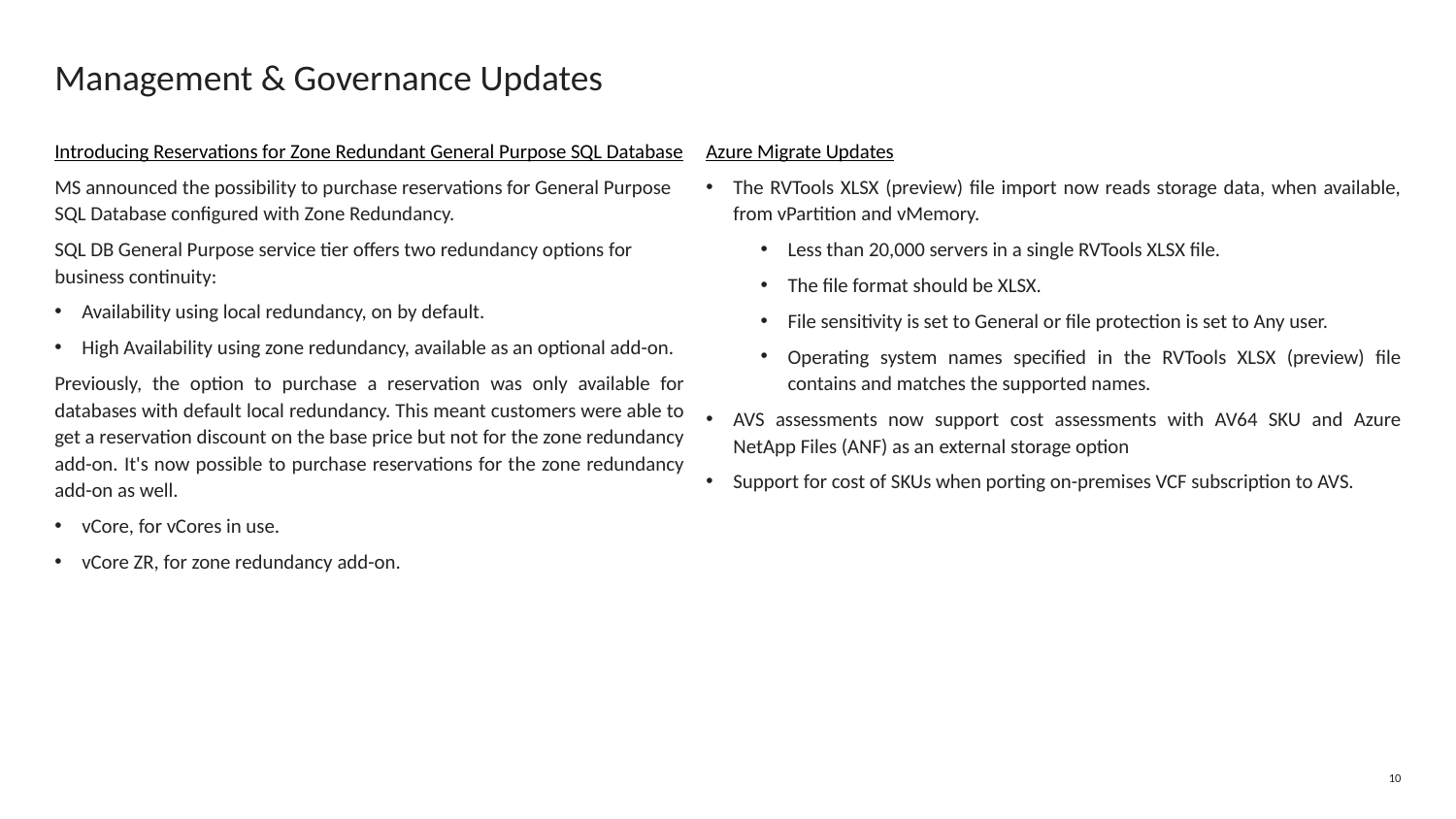

# Management & Governance Updates
Introducing Reservations for Zone Redundant General Purpose SQL Database
MS announced the possibility to purchase reservations for General Purpose SQL Database configured with Zone Redundancy.
SQL DB General Purpose service tier offers two redundancy options for business continuity:
Availability using local redundancy, on by default.
High Availability using zone redundancy, available as an optional add-on.
Previously, the option to purchase a reservation was only available for databases with default local redundancy. This meant customers were able to get a reservation discount on the base price but not for the zone redundancy add-on. It's now possible to purchase reservations for the zone redundancy add-on as well.
vCore, for vCores in use.
vCore ZR, for zone redundancy add-on.
Azure Migrate Updates
The RVTools XLSX (preview) file import now reads storage data, when available, from vPartition and vMemory.
Less than 20,000 servers in a single RVTools XLSX file.
The file format should be XLSX.
File sensitivity is set to General or file protection is set to Any user.
Operating system names specified in the RVTools XLSX (preview) file contains and matches the supported names.
AVS assessments now support cost assessments with AV64 SKU and Azure NetApp Files (ANF) as an external storage option
Support for cost of SKUs when porting on-premises VCF subscription to AVS.